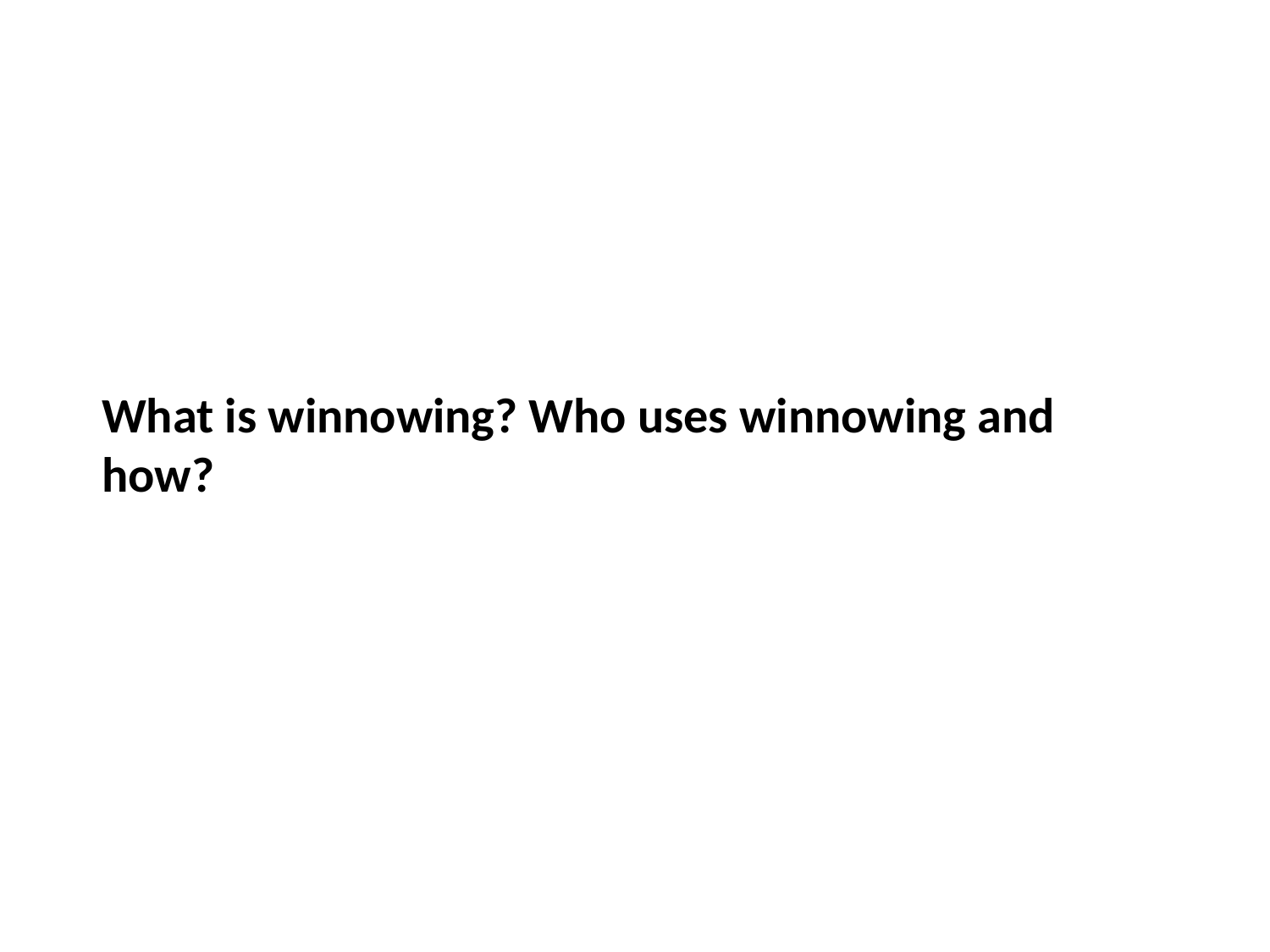

What is winnowing? Who uses winnowing and how?